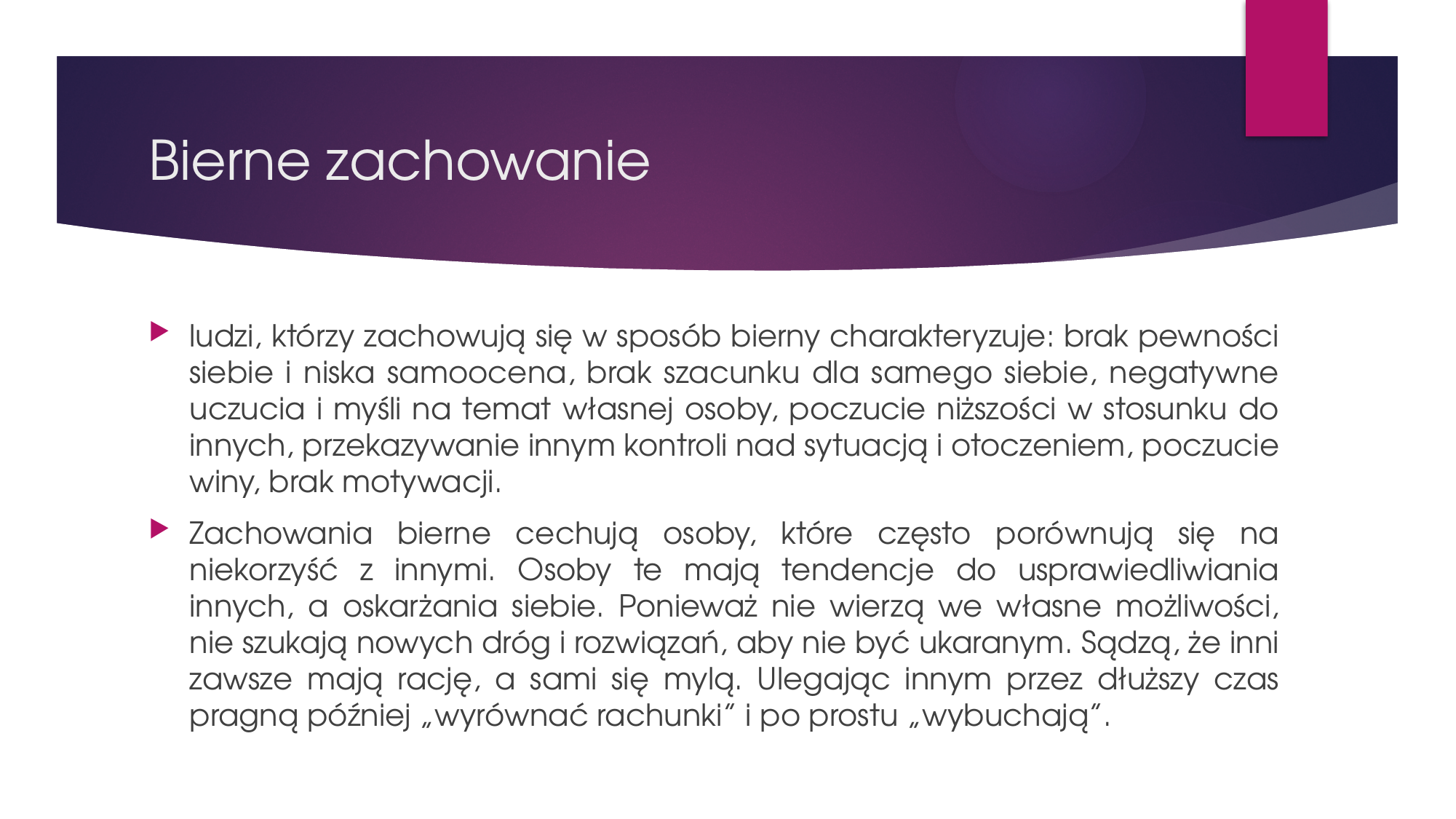

# Bierne zachowanie
ludzi, którzy zachowują się w sposób bierny charakteryzuje: brak pewności siebie i niska samoocena, brak szacunku dla samego siebie, negatywne uczucia i myśli na temat własnej osoby, poczucie niższości w stosunku do innych, przekazywanie innym kontroli nad sytuacją i otoczeniem, poczucie winy, brak motywacji.
Zachowania bierne cechują osoby, które często porównują się na niekorzyść z innymi. Osoby te mają tendencje do usprawiedliwiania innych, a oskarżania siebie. Ponieważ nie wierzą we własne możliwości, nie szukają nowych dróg i rozwiązań, aby nie być ukaranym. Sądzą, że inni zawsze mają rację, a sami się mylą. Ulegając innym przez dłuższy czas pragną później „wyrównać rachunki” i po prostu „wybuchają”.